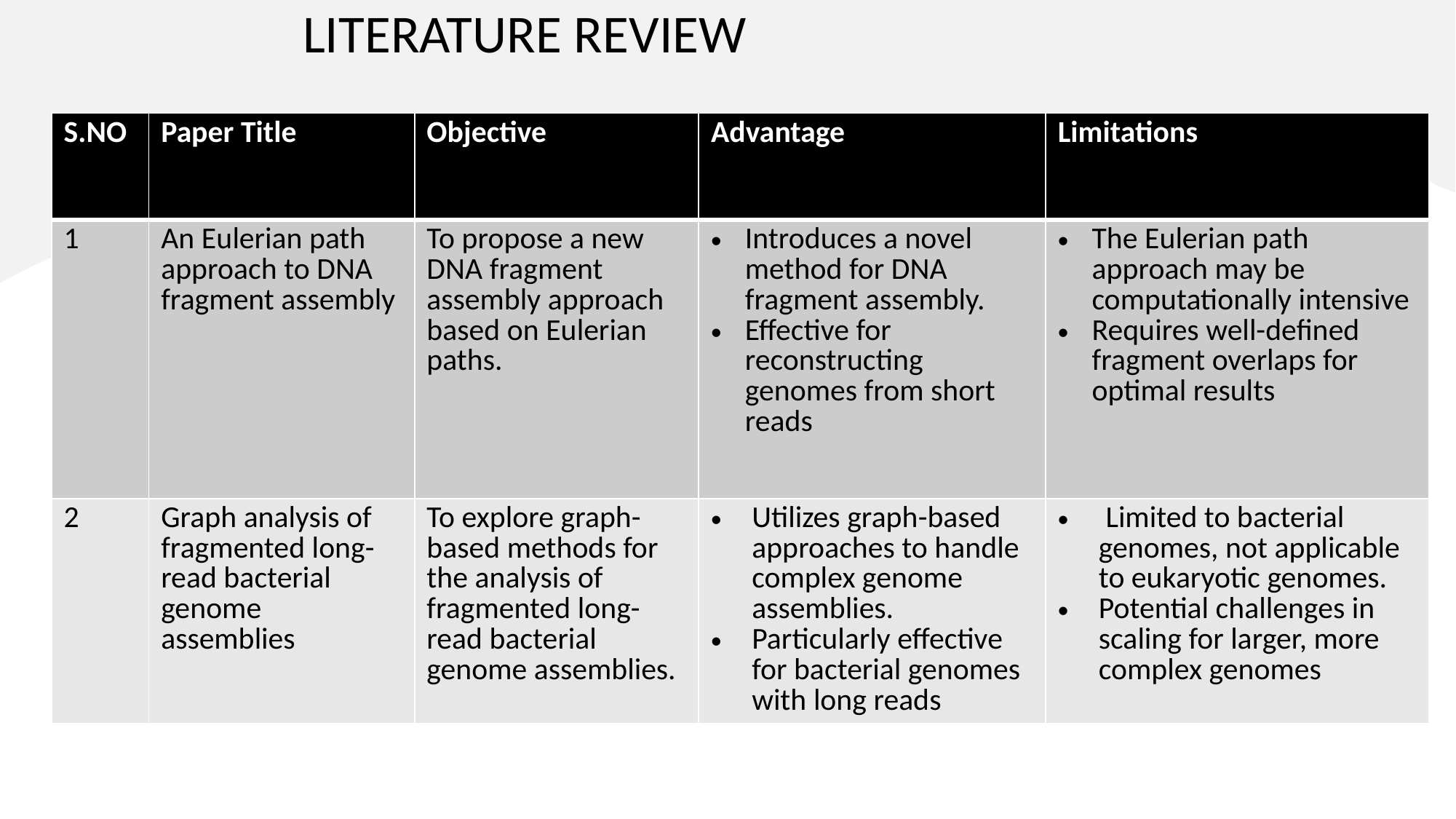

# LITERATURE REVIEW
| S.NO | Paper Title | Objective | Advantage | Limitations |
| --- | --- | --- | --- | --- |
| 1 | An Eulerian path approach to DNA fragment assembly | To propose a new DNA fragment assembly approach based on Eulerian paths. | Introduces a novel method for DNA fragment assembly. Effective for reconstructing genomes from short reads | The Eulerian path approach may be computationally intensive Requires well-defined fragment overlaps for optimal results |
| 2 | Graph analysis of fragmented long-read bacterial genome assemblies | To explore graph-based methods for the analysis of fragmented long-read bacterial genome assemblies. | Utilizes graph-based approaches to handle complex genome assemblies. Particularly effective for bacterial genomes with long reads | Limited to bacterial genomes, not applicable to eukaryotic genomes. Potential challenges in scaling for larger, more complex genomes |